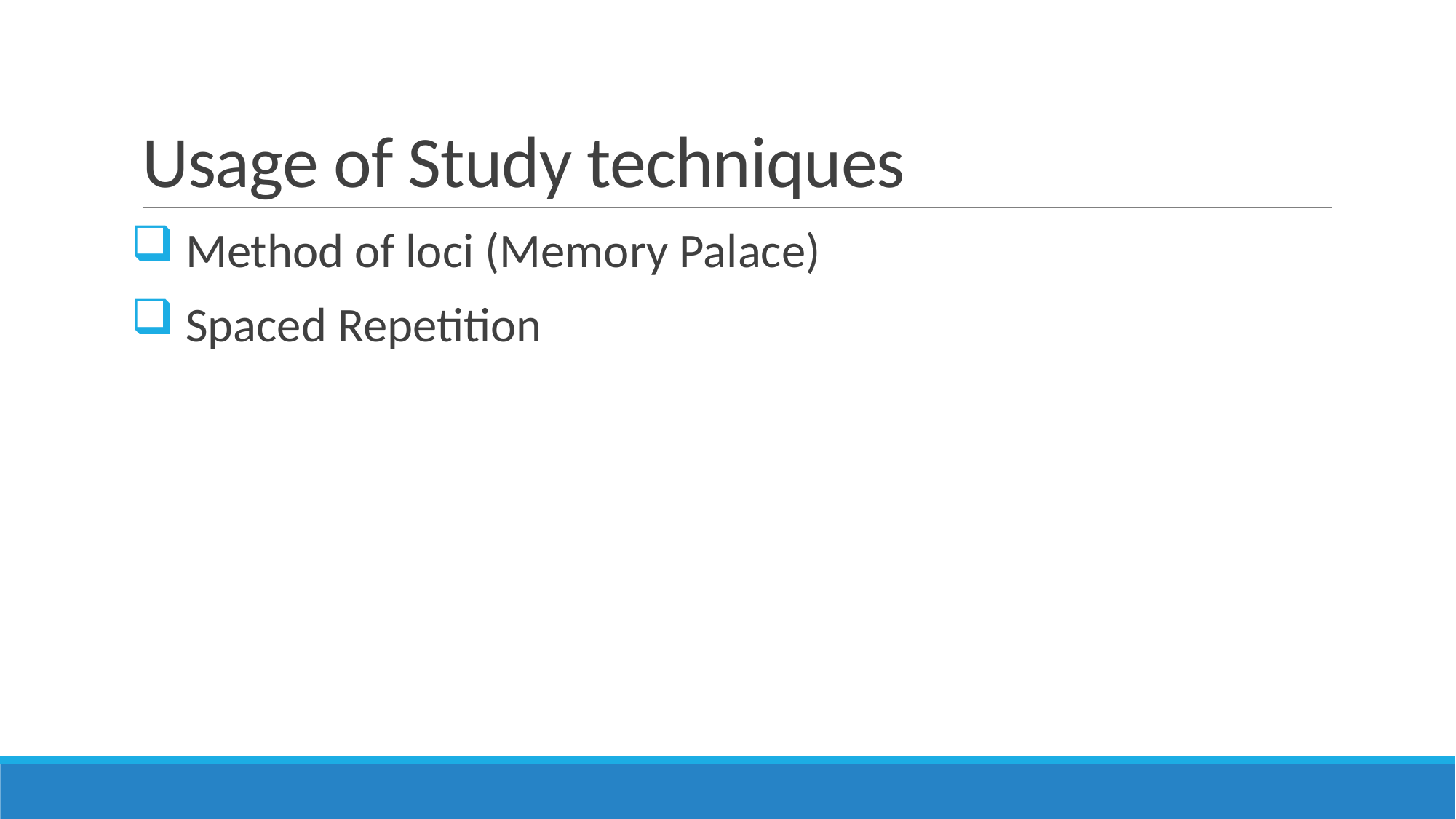

# Usage of Study techniques
 Method of loci (Memory Palace)
 Spaced Repetition